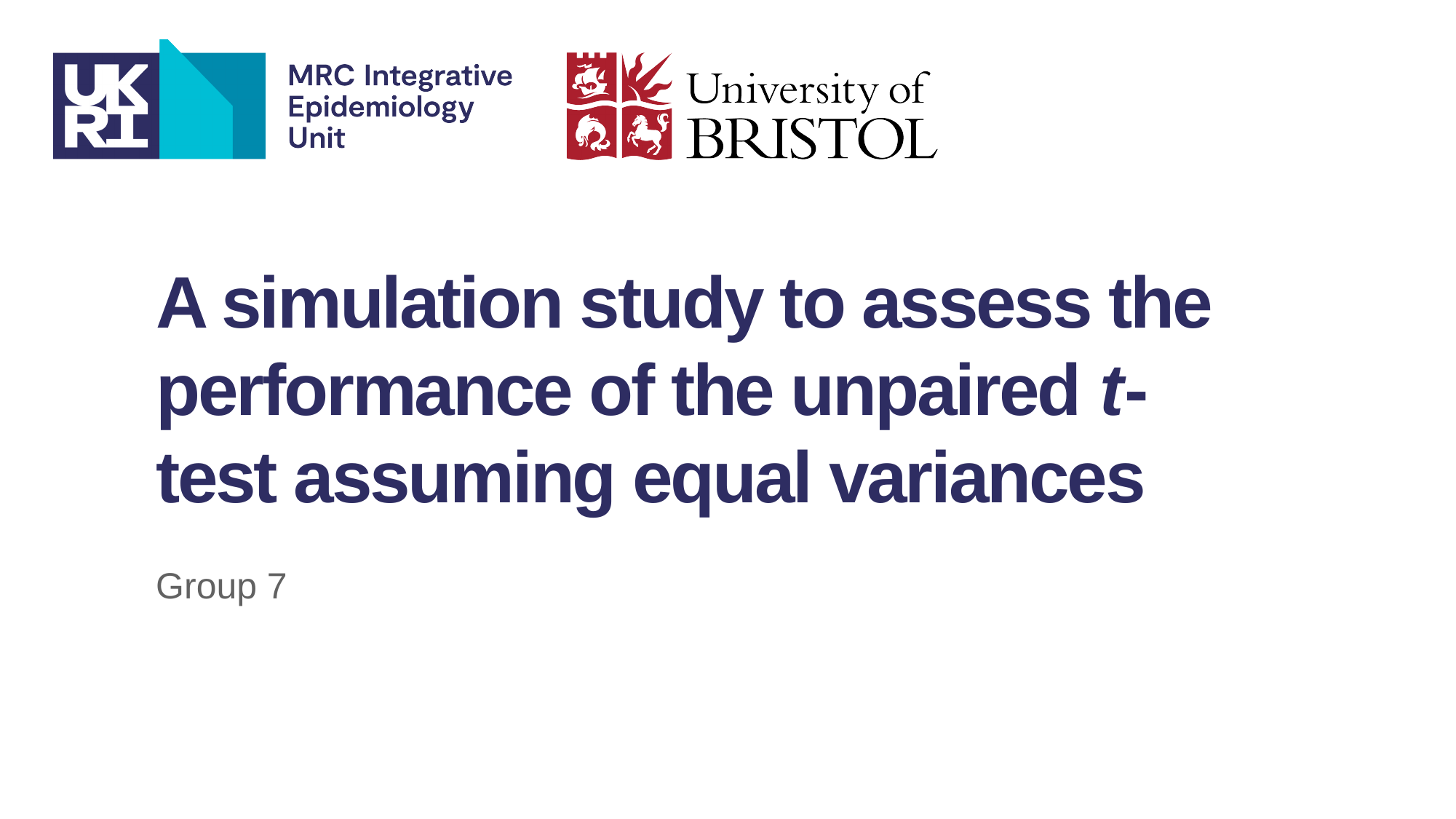

A simulation study to assess the performance of the unpaired t-test assuming equal variances
Group 7